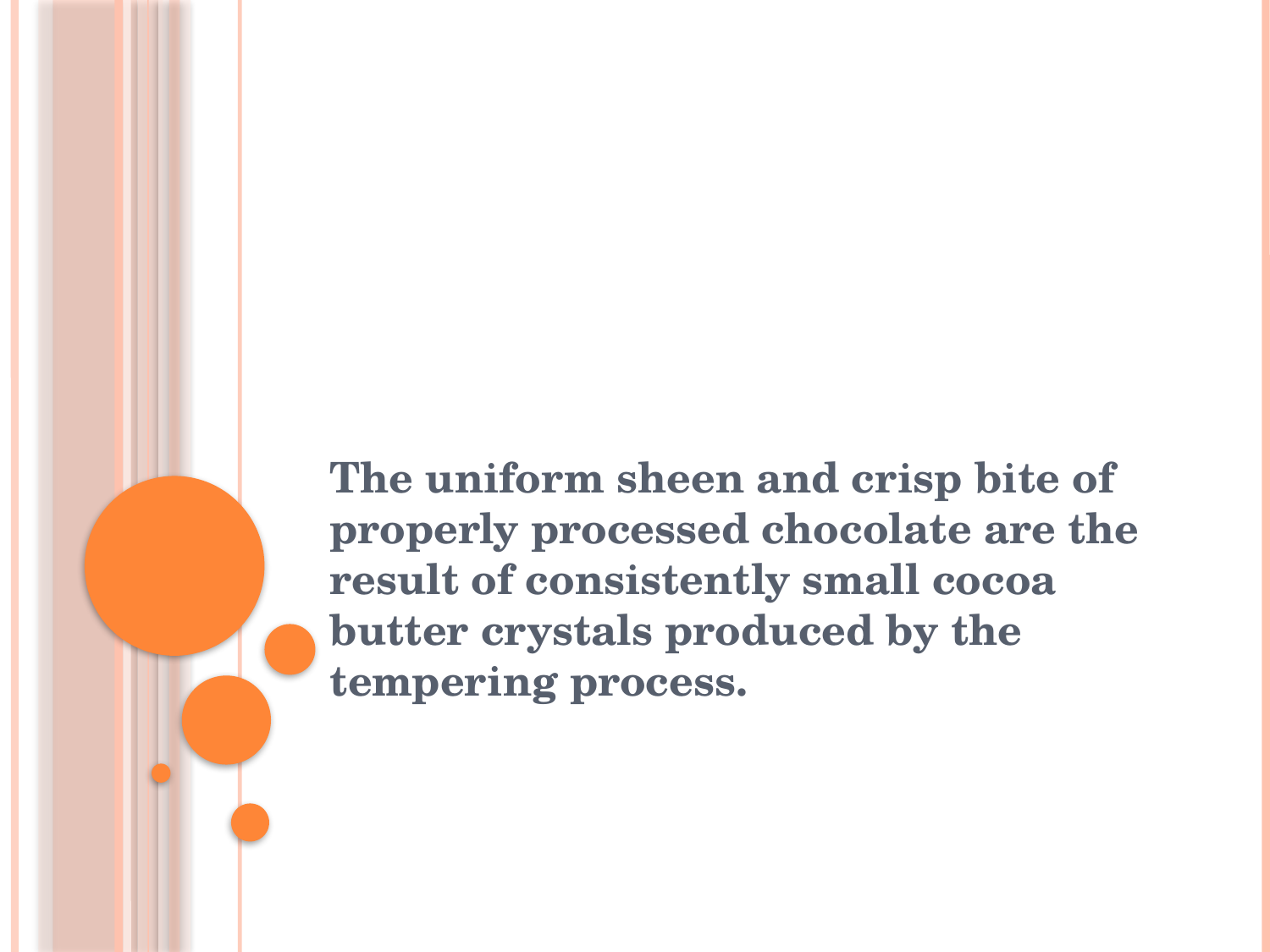

#
The uniform sheen and crisp bite of properly processed chocolate are the result of consistently small cocoa butter crystals produced by the tempering process.